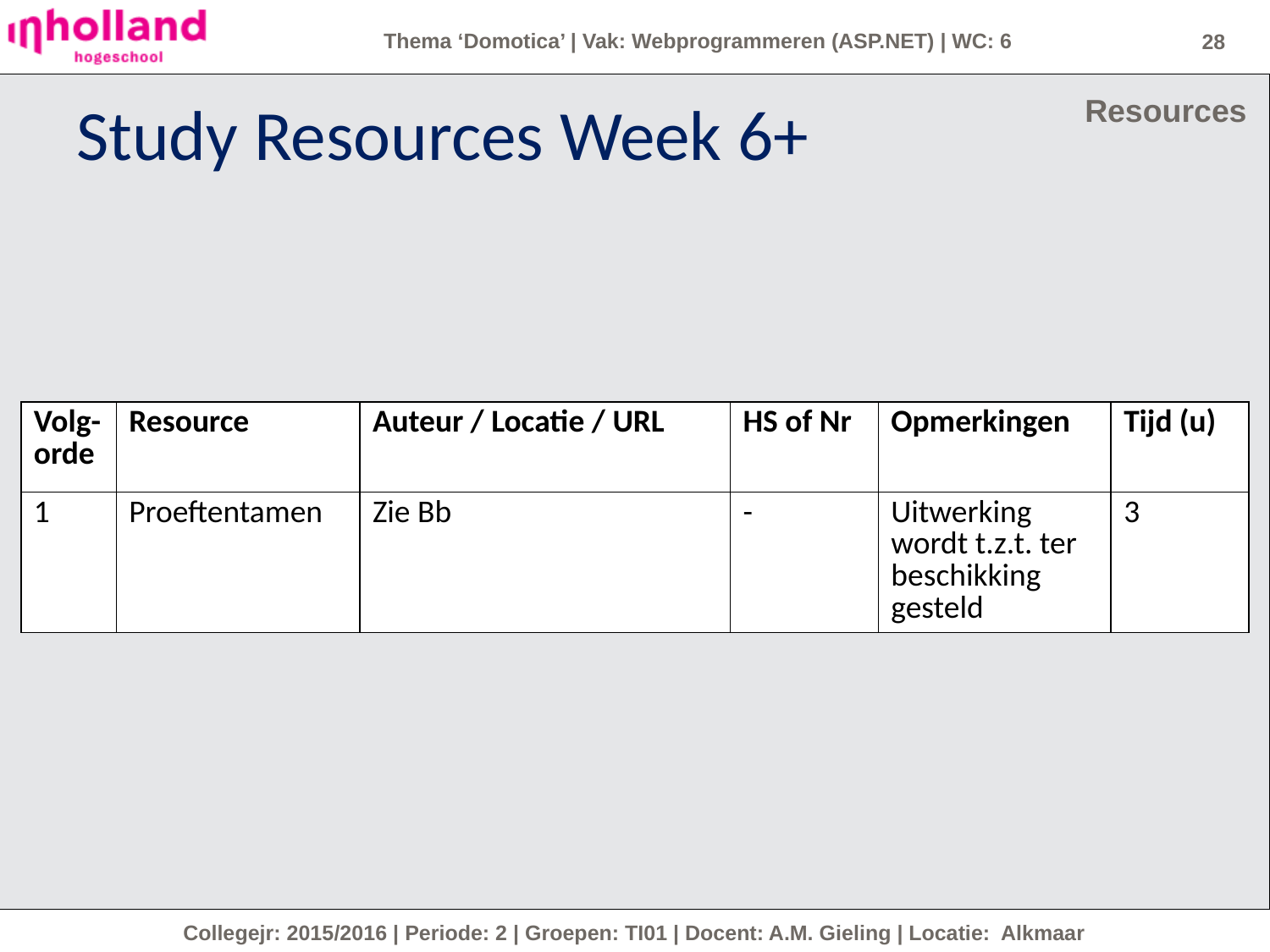

28
Resources
# Study Resources Week 6+
| Volg-orde | Resource | Auteur / Locatie / URL | HS of Nr | Opmerkingen | Tijd (u) |
| --- | --- | --- | --- | --- | --- |
| 1 | Proeftentamen | Zie Bb | - | Uitwerking wordt t.z.t. ter beschikking gesteld | 3 |